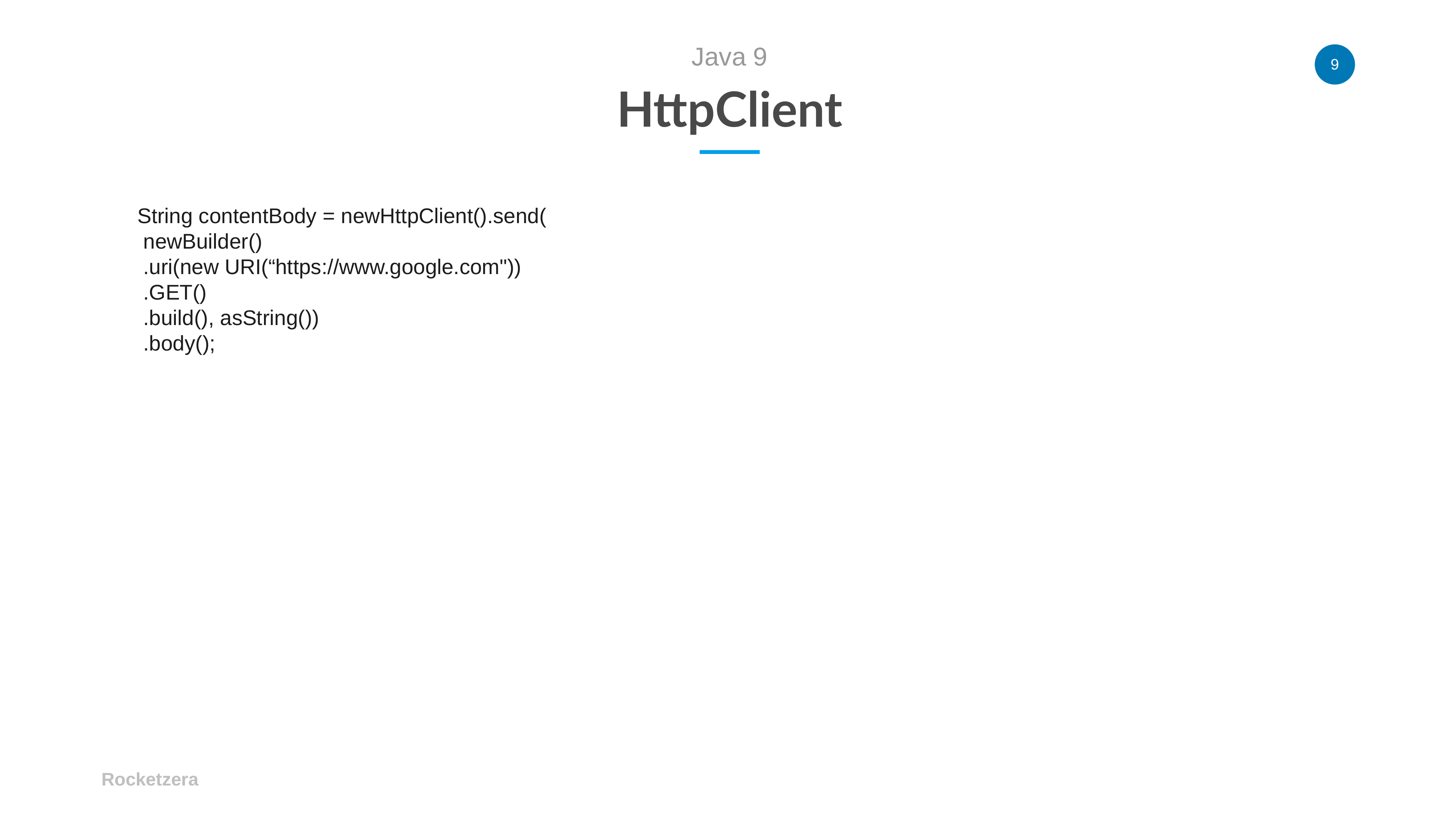

Java 9
HttpClient

String contentBody = newHttpClient().send(
 newBuilder()
 .uri(new URI(“https://www.google.com"))
 .GET()
 .build(), asString())
 .body();